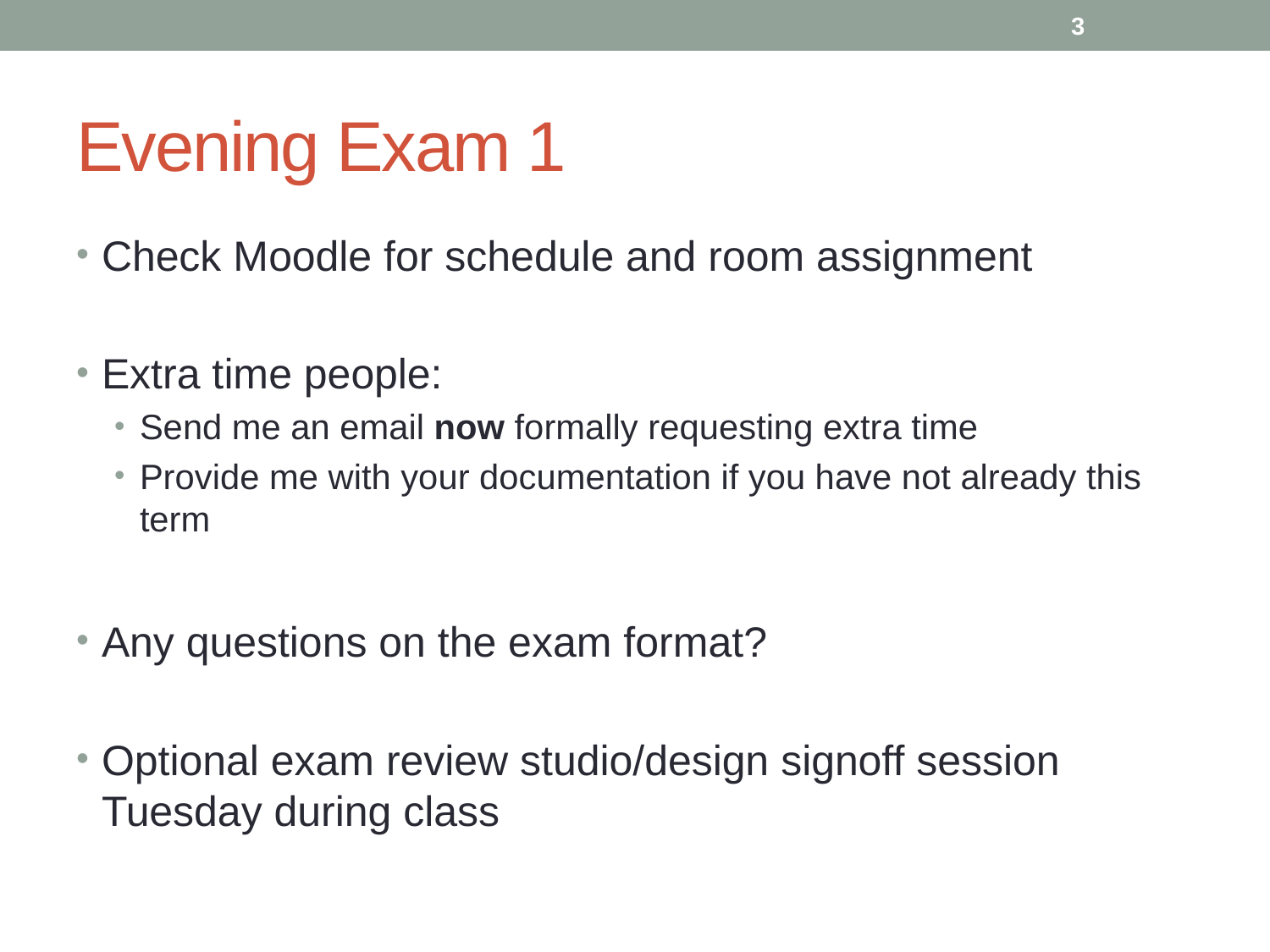

3
# Evening Exam 1
Check Moodle for schedule and room assignment

Extra time people:
Send me an email now formally requesting extra time
Provide me with your documentation if you have not already this term

Any questions on the exam format?

Optional exam review studio/design signoff session Tuesday during class